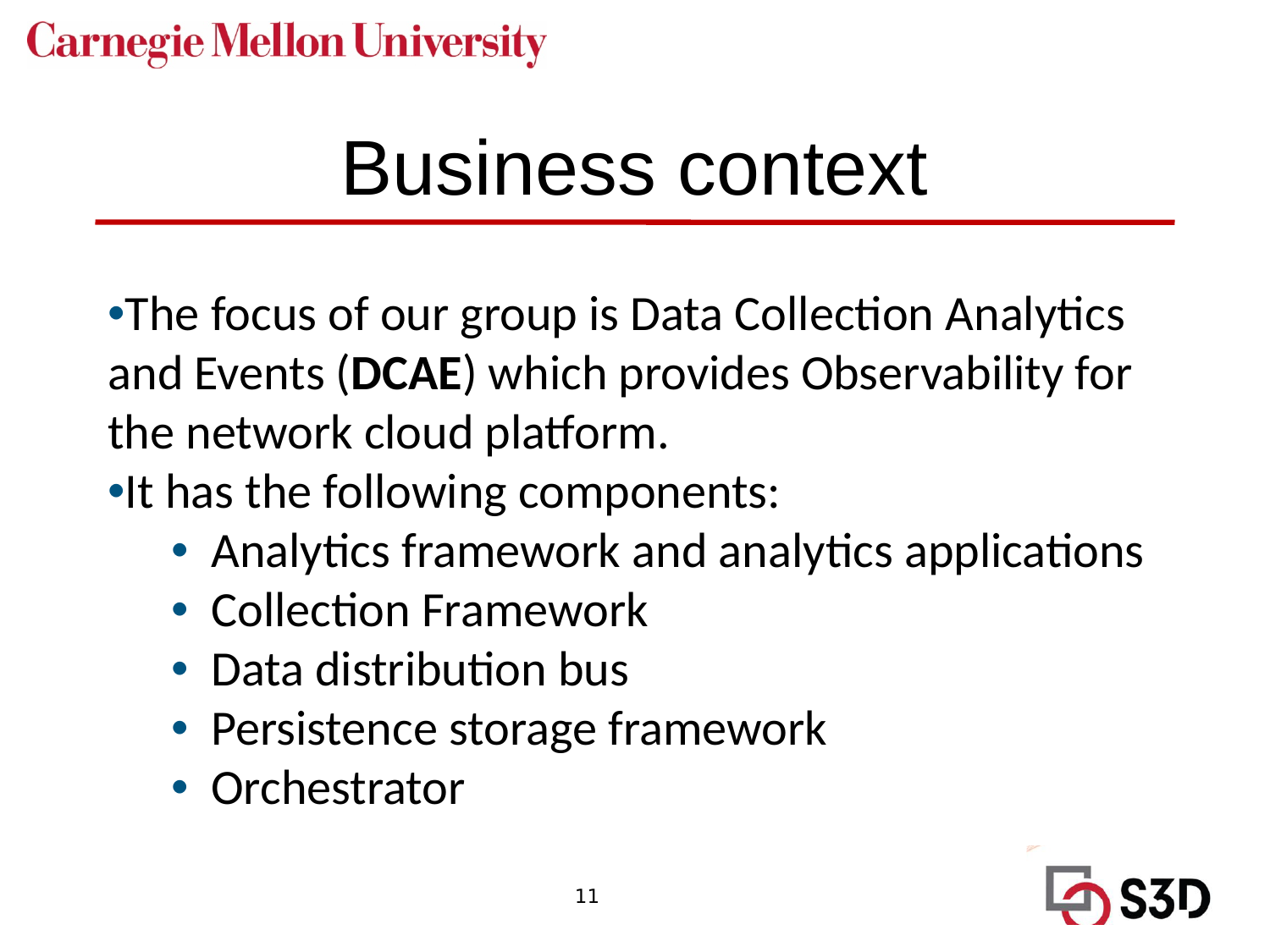

# Business context
The focus of our group is Data Collection Analytics and Events (DCAE) which provides Observability for the network cloud platform.
It has the following components:
Analytics framework and analytics applications
Collection Framework
Data distribution bus
Persistence storage framework
Orchestrator